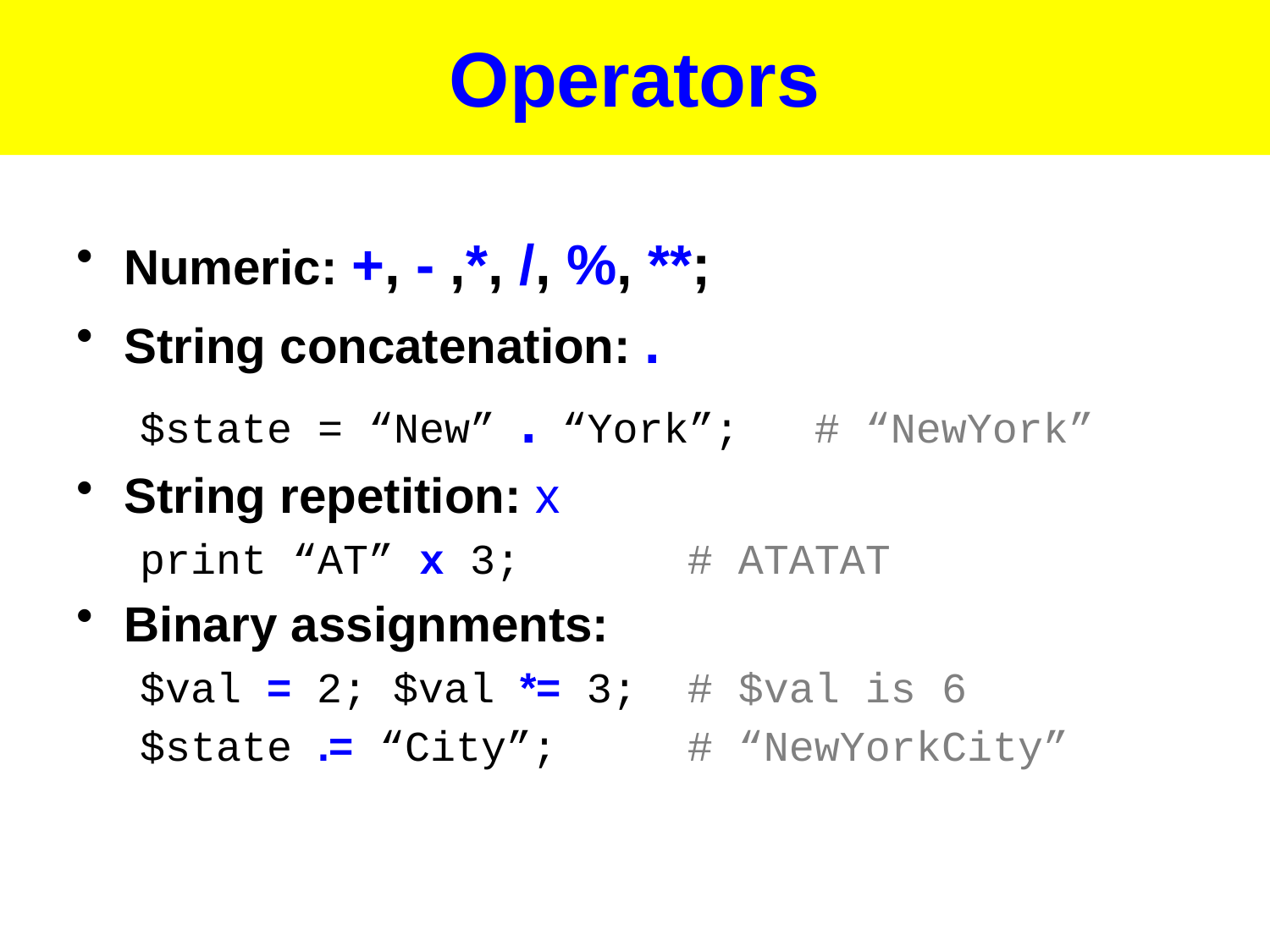

# Operators
Numeric: +, - ,*, /, %, **;
String concatenation: .
$state = “New” . “York”;	# “NewYork”
String repetition: x
print “AT” x 3;		# ATATAT
Binary assignments:
$val = 2; $val *= 3;	# $val is 6
$state .= “City”;		# “NewYorkCity”